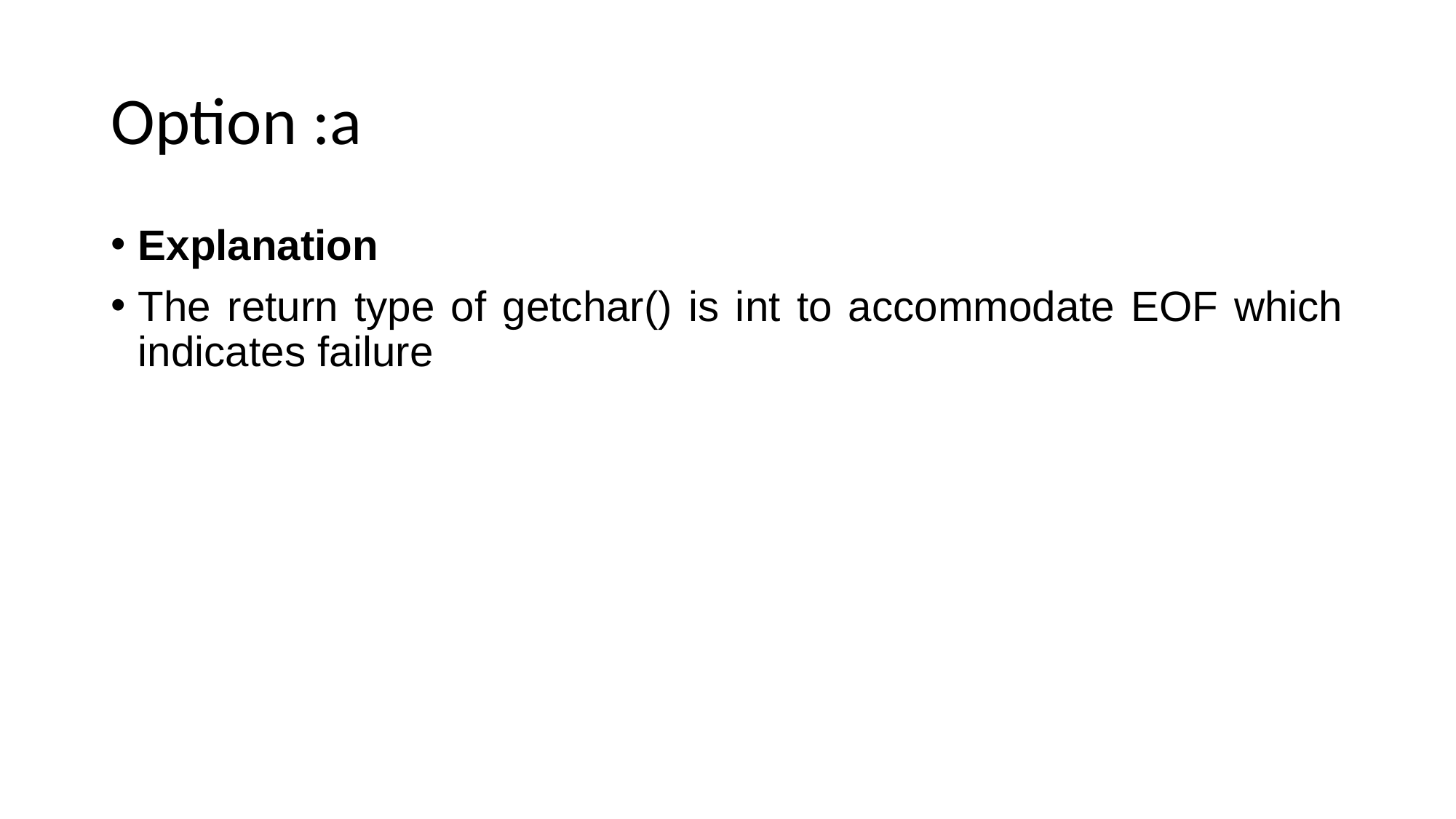

# Option :a
Explanation
The return type of getchar() is int to accommodate EOF which indicates failure